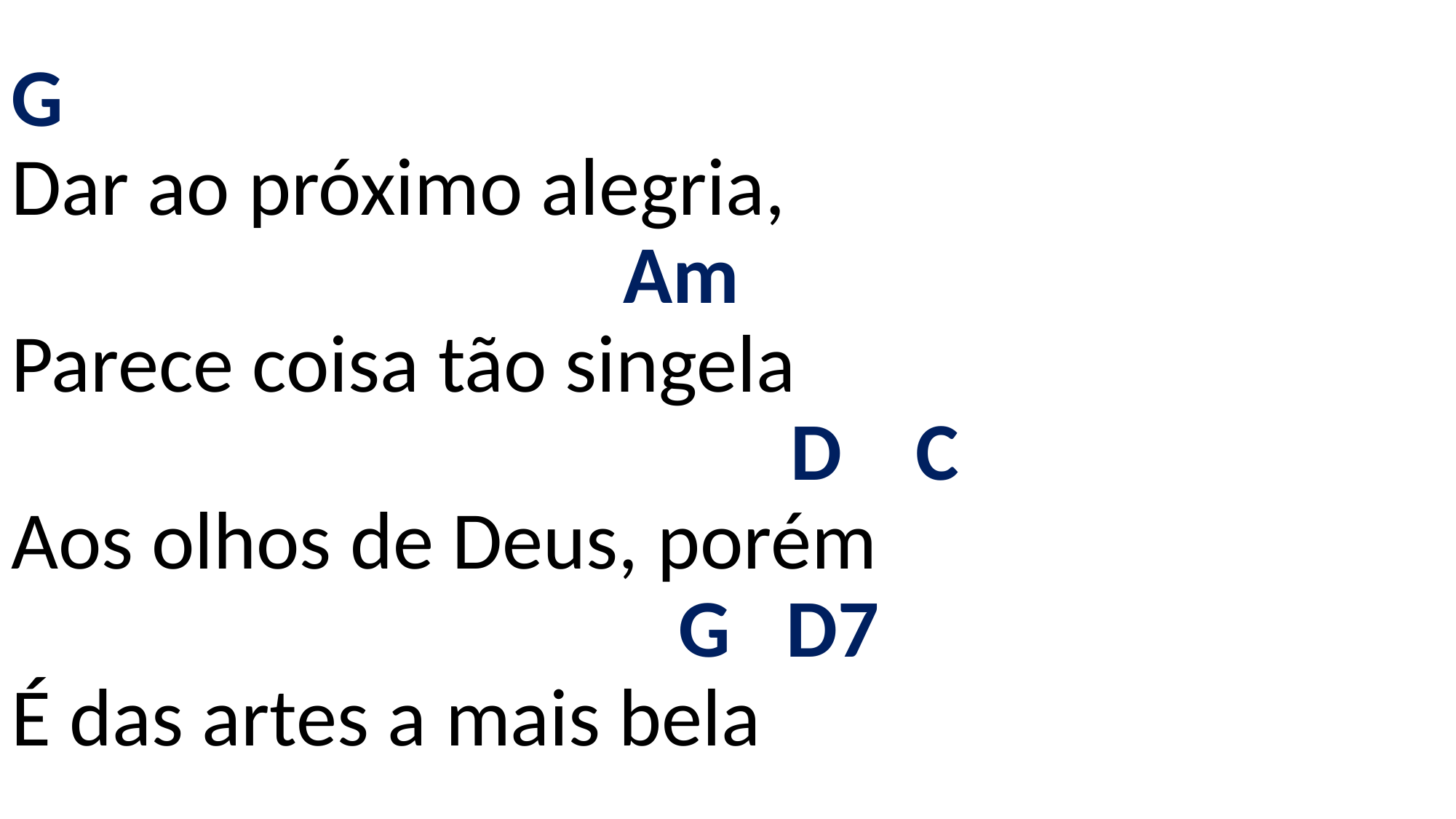

# G Dar ao próximo alegria, Am Parece coisa tão singela D    C Aos olhos de Deus, porém G   D7 É das artes a mais bela